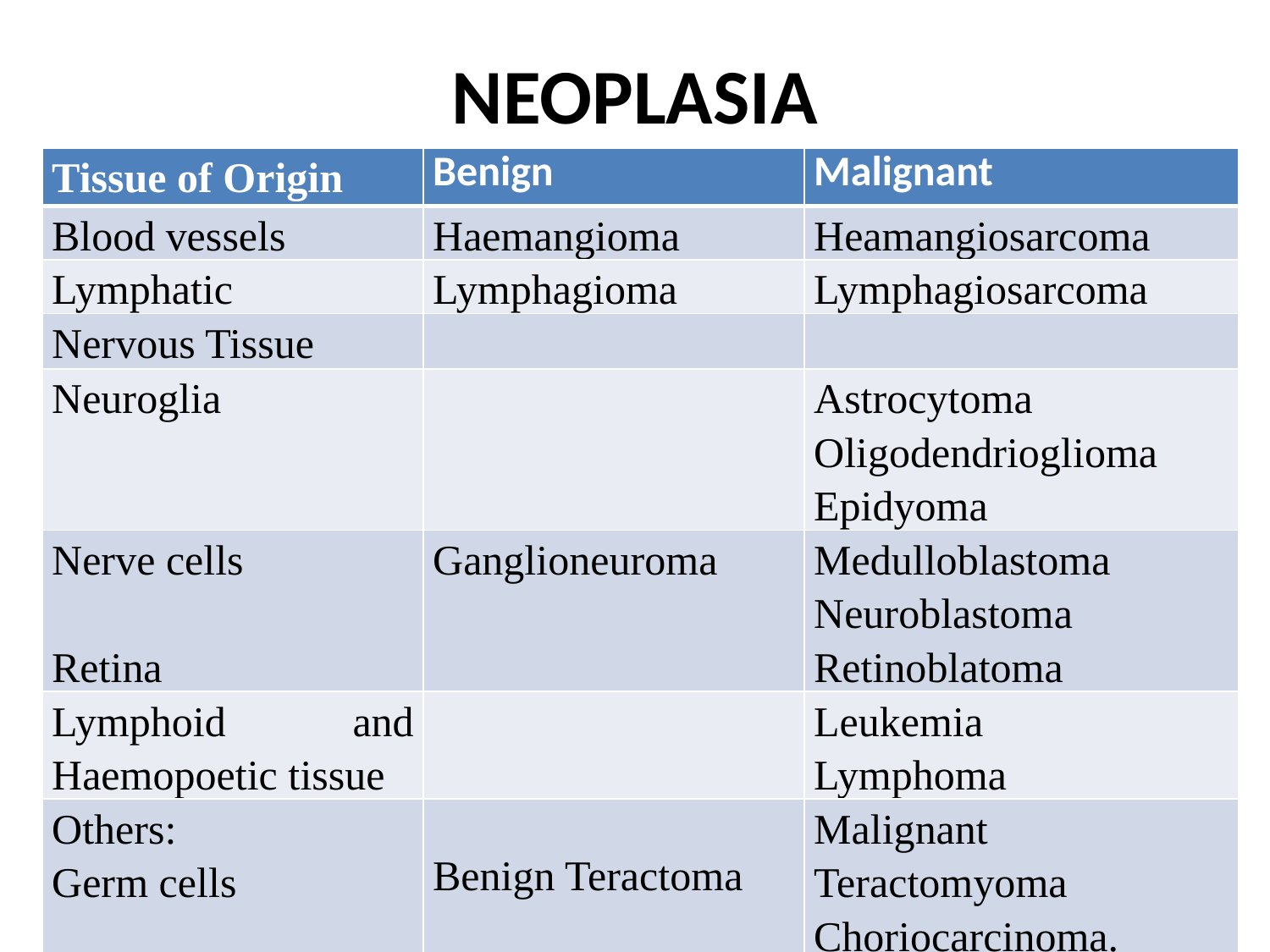

# NEOPLASIA
| Tissue of Origin | Benign | Malignant |
| --- | --- | --- |
| Blood vessels | Haemangioma | Heamangiosarcoma |
| Lymphatic | Lymphagioma | Lymphagiosarcoma |
| Nervous Tissue |  |  |
| Neuroglia |  | Astrocytoma Oligodendrioglioma Epidyoma |
| Nerve cells Retina | Ganglioneuroma | Medulloblastoma Neuroblastoma Retinoblatoma |
| Lymphoid and Haemopoetic tissue |  | Leukemia Lymphoma |
| Others: Germ cells | Benign Teractoma | Malignant Teractomyoma Choriocarcinoma. |